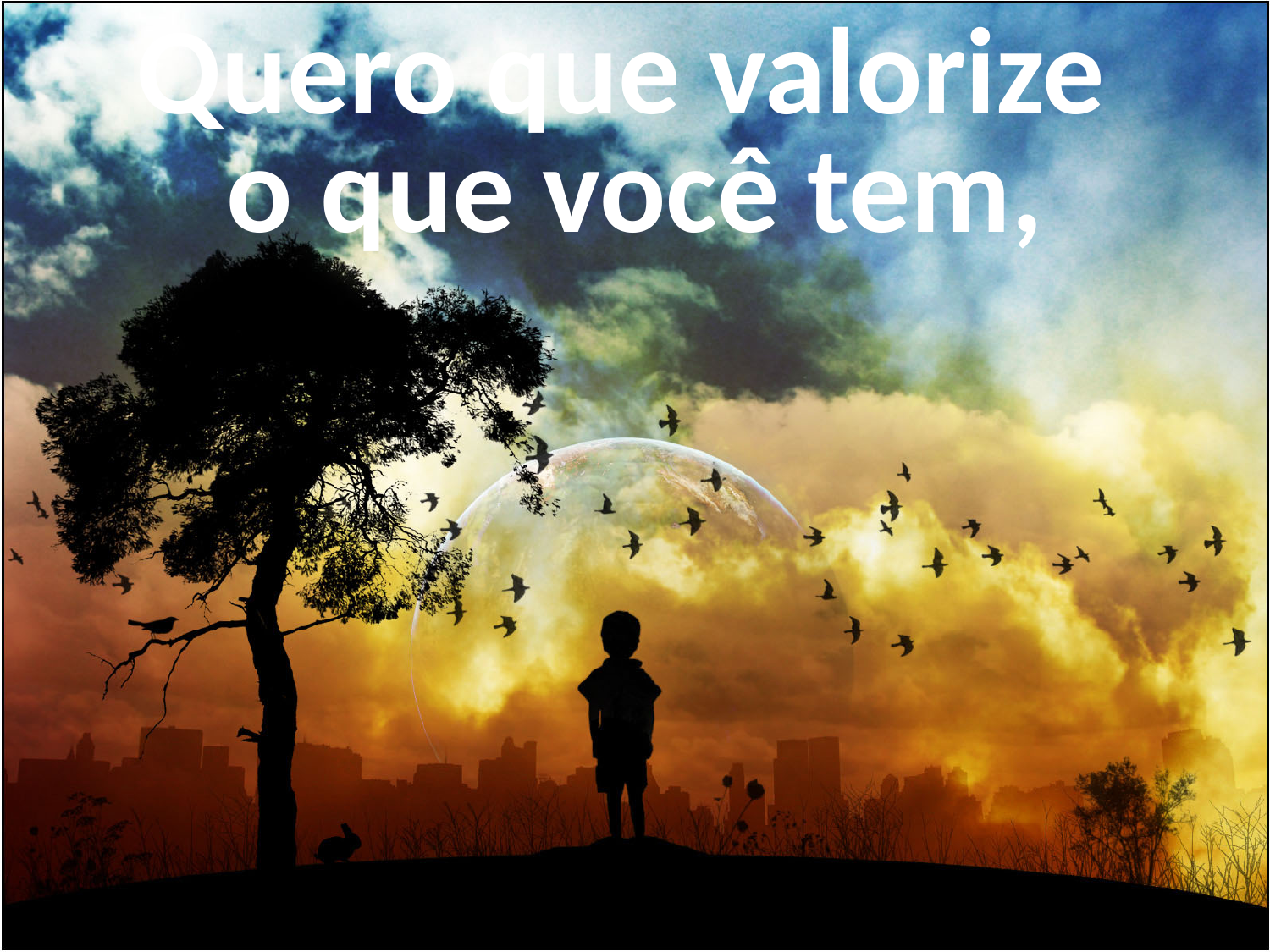

Quero que valorize
o que você tem,